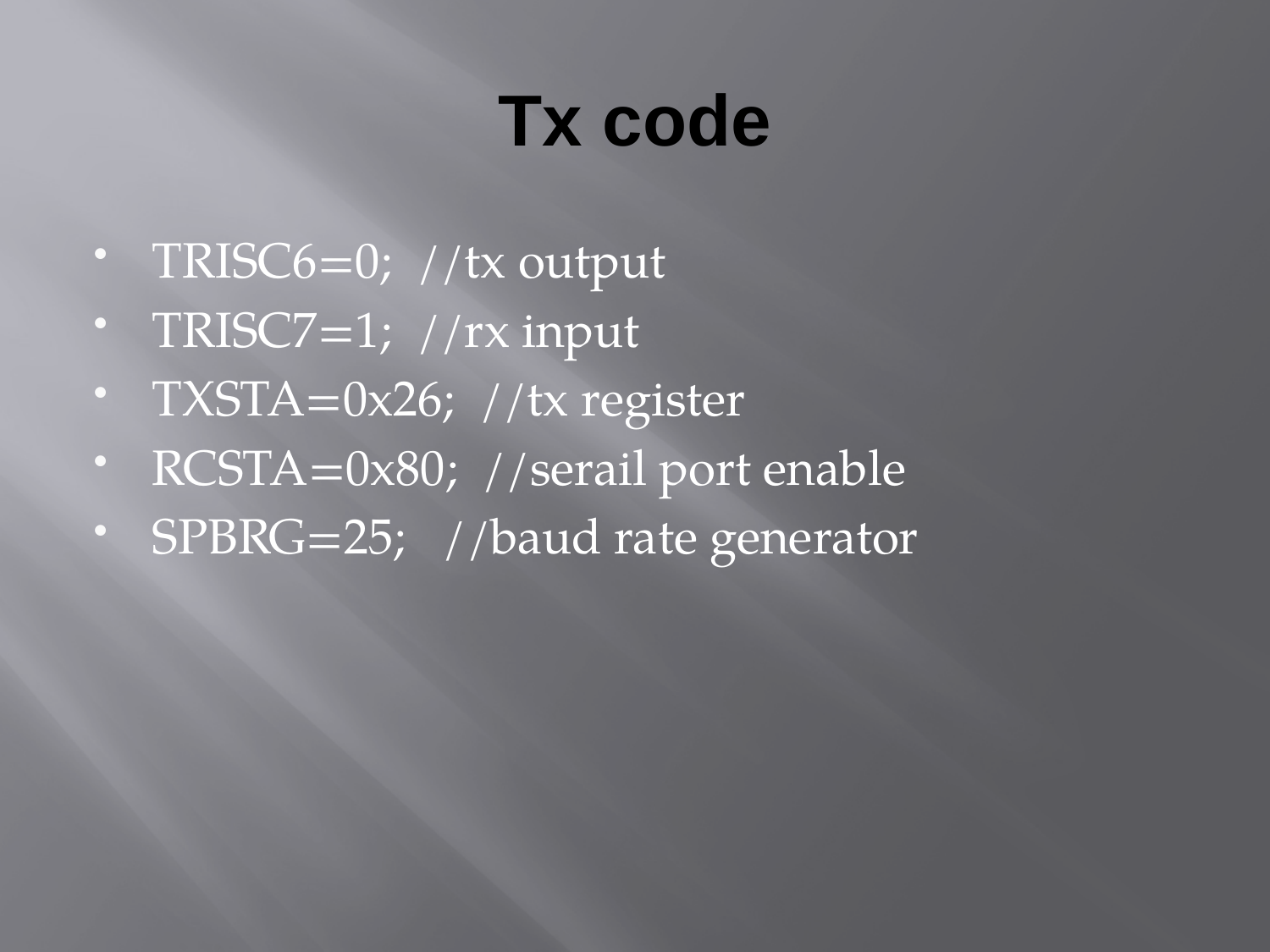

# Tx code
TRISC6=0;  //tx output
TRISC7=1;  //rx input
TXSTA=0x26;  //tx register
RCSTA=0x80;  //serail port enable
SPBRG=25;   //baud rate generator